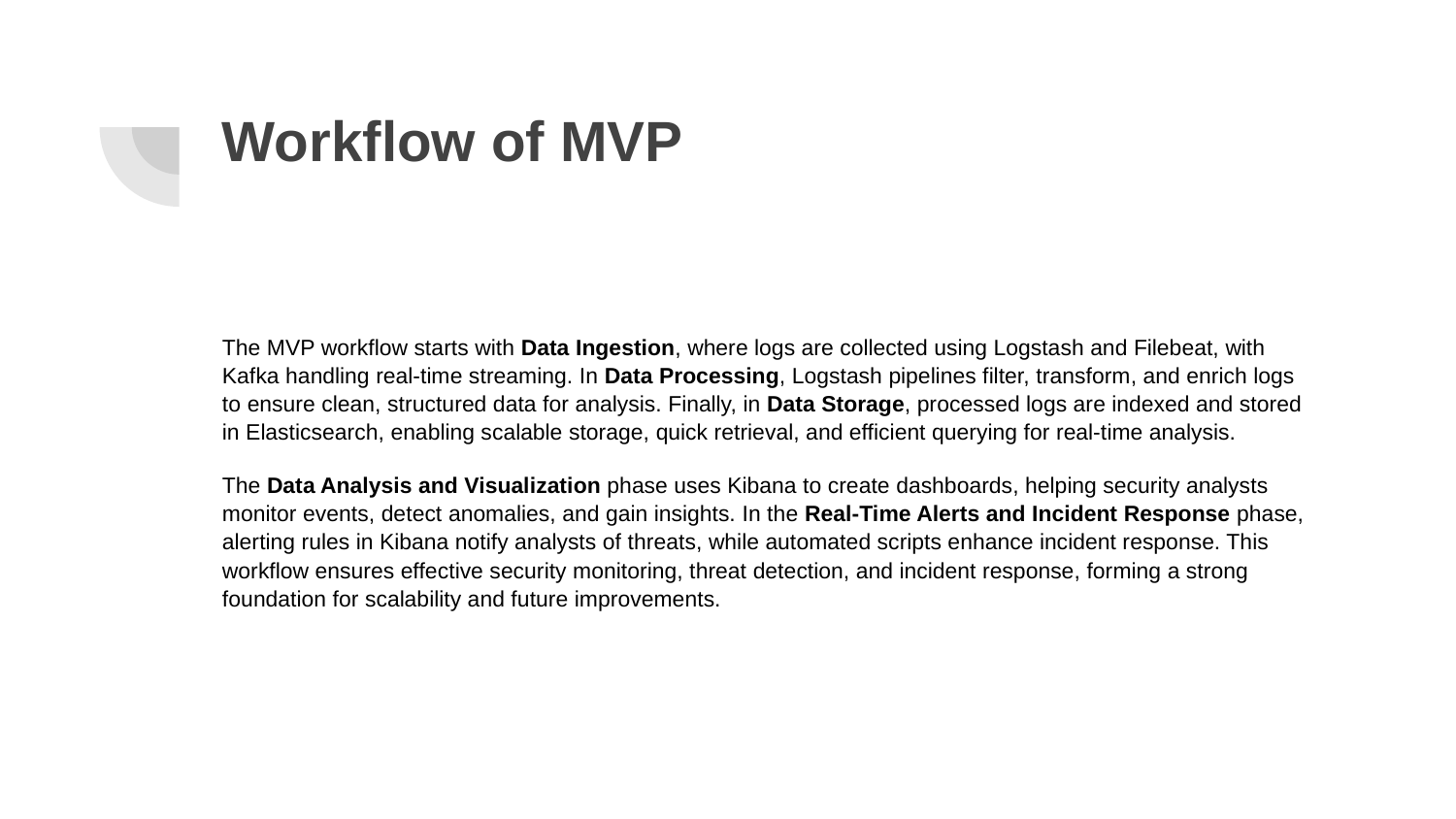

# Workflow of MVP
The MVP workflow starts with Data Ingestion, where logs are collected using Logstash and Filebeat, with Kafka handling real-time streaming. In Data Processing, Logstash pipelines filter, transform, and enrich logs to ensure clean, structured data for analysis. Finally, in Data Storage, processed logs are indexed and stored in Elasticsearch, enabling scalable storage, quick retrieval, and efficient querying for real-time analysis.
The Data Analysis and Visualization phase uses Kibana to create dashboards, helping security analysts monitor events, detect anomalies, and gain insights. In the Real-Time Alerts and Incident Response phase, alerting rules in Kibana notify analysts of threats, while automated scripts enhance incident response. This workflow ensures effective security monitoring, threat detection, and incident response, forming a strong foundation for scalability and future improvements.